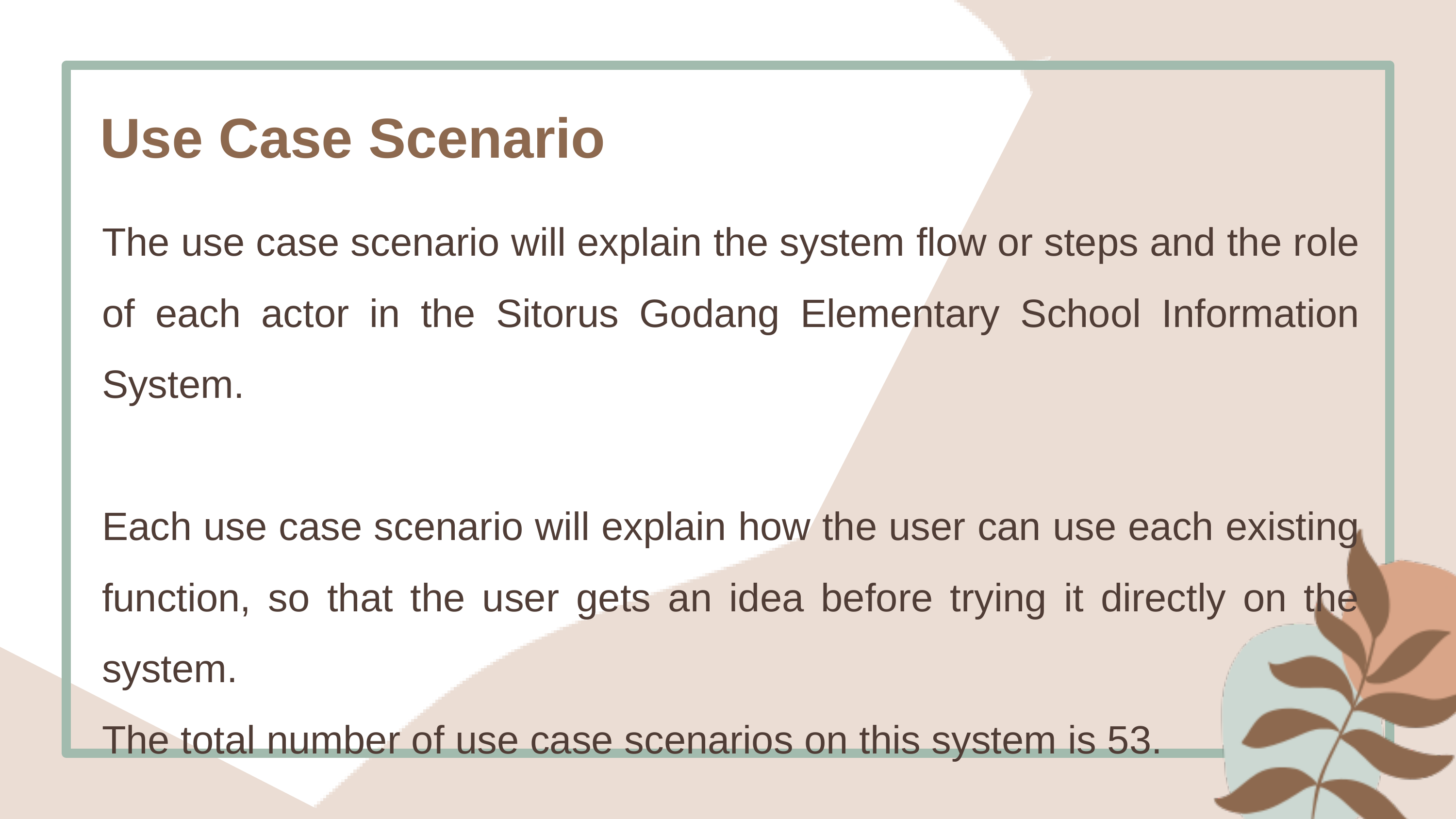

Use Case Scenario
The use case scenario will explain the system flow or steps and the role of each actor in the Sitorus Godang Elementary School Information System.

Each use case scenario will explain how the user can use each existing function, so that the user gets an idea before trying it directly on the system.
The total number of use case scenarios on this system is 53.